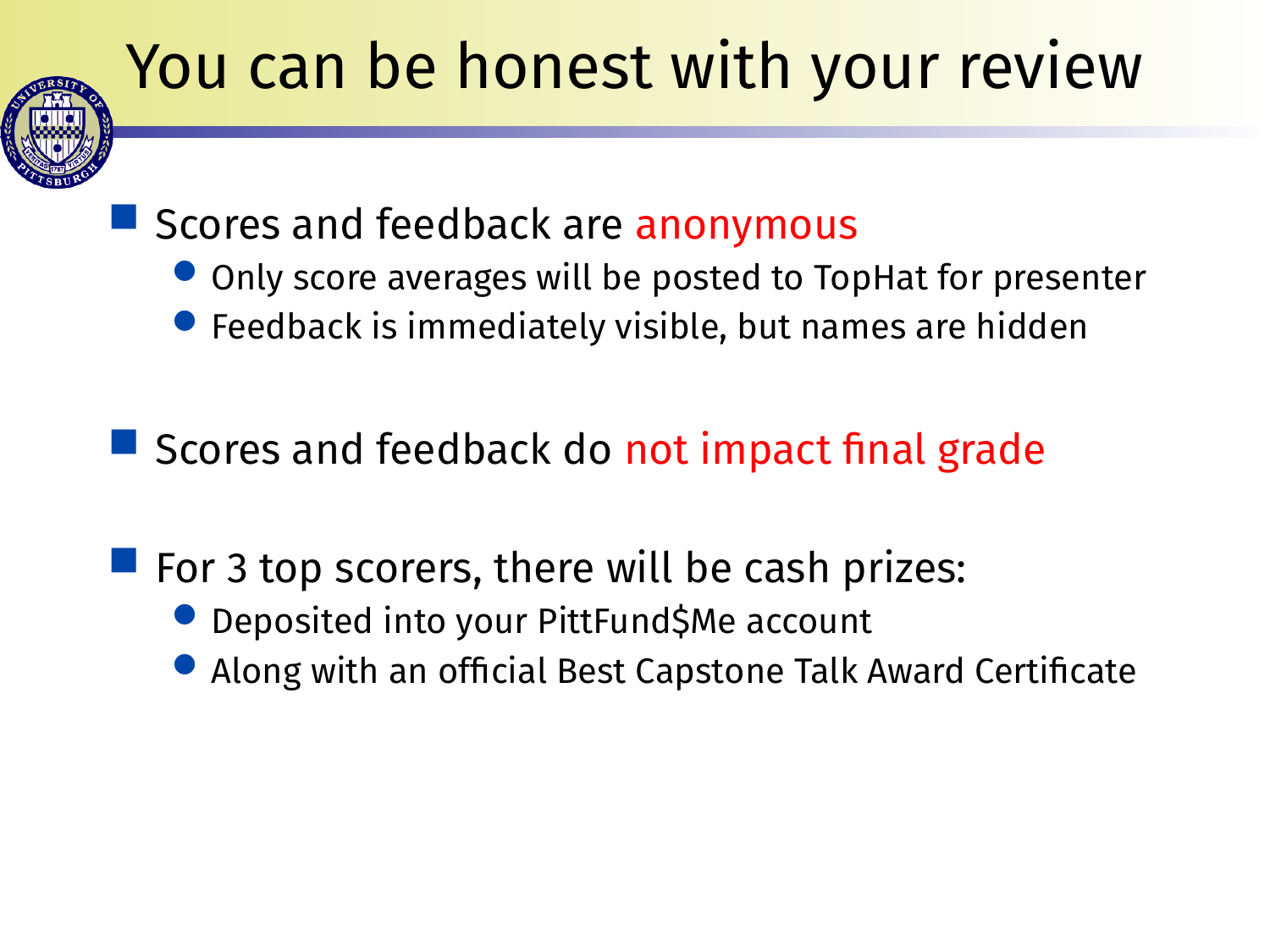

# You can be honest with your review
Scores and feedback are anonymous
Only score averages will be posted to TopHat for presenter
Feedback is immediately visible, but names are hidden

Scores and feedback do not impact final grade

For 3 top scorers, there will be cash prizes:
Deposited into your PittFund$Me account
Along with an official Best Capstone Talk Award Certificate